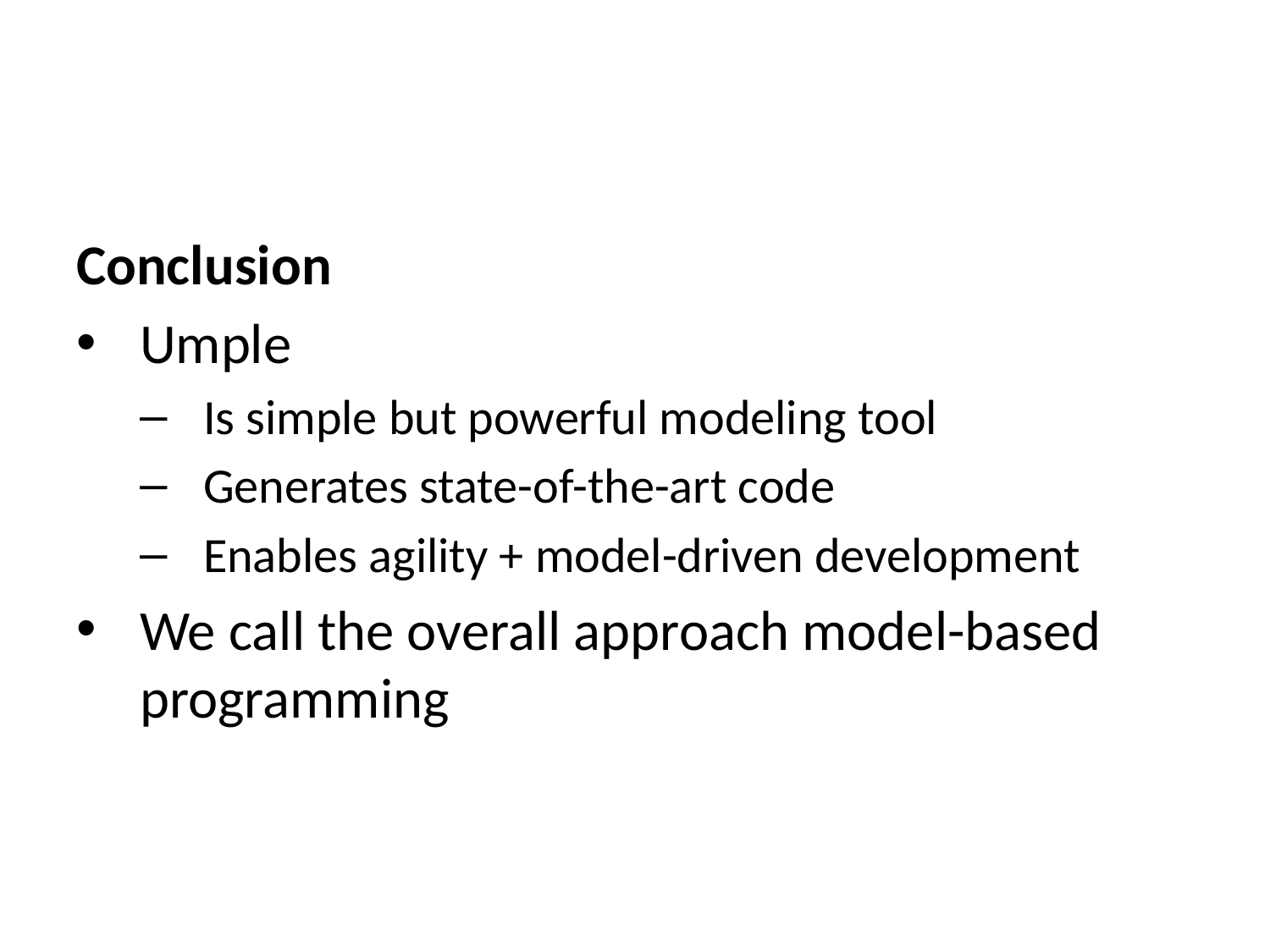

Conclusion
Umple
Is simple but powerful modeling tool
Generates state-of-the-art code
Enables agility + model-driven development
We call the overall approach model-based programming